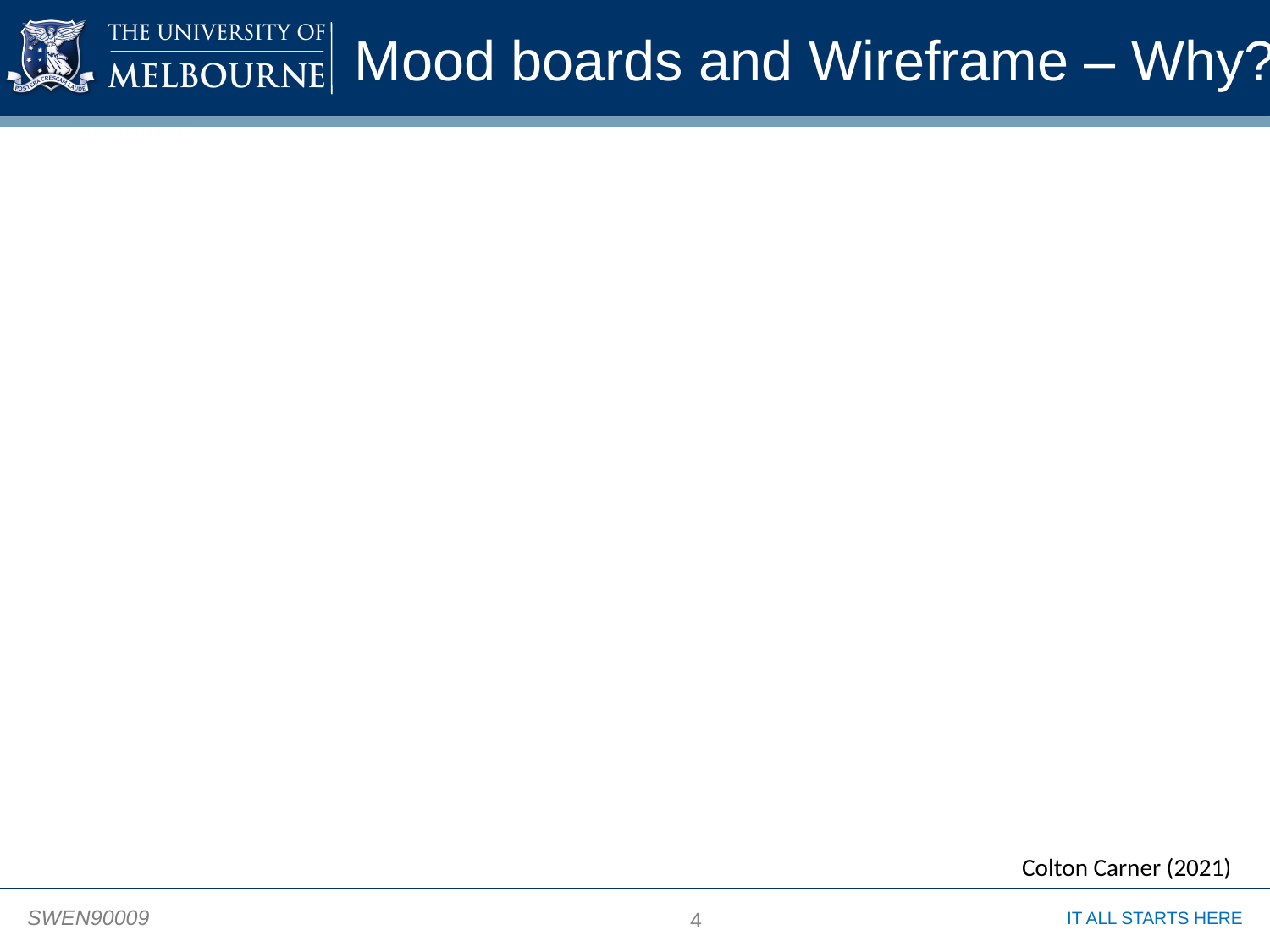

# Mood boards and Wireframe – Why?
Colton Carner (2021)
4